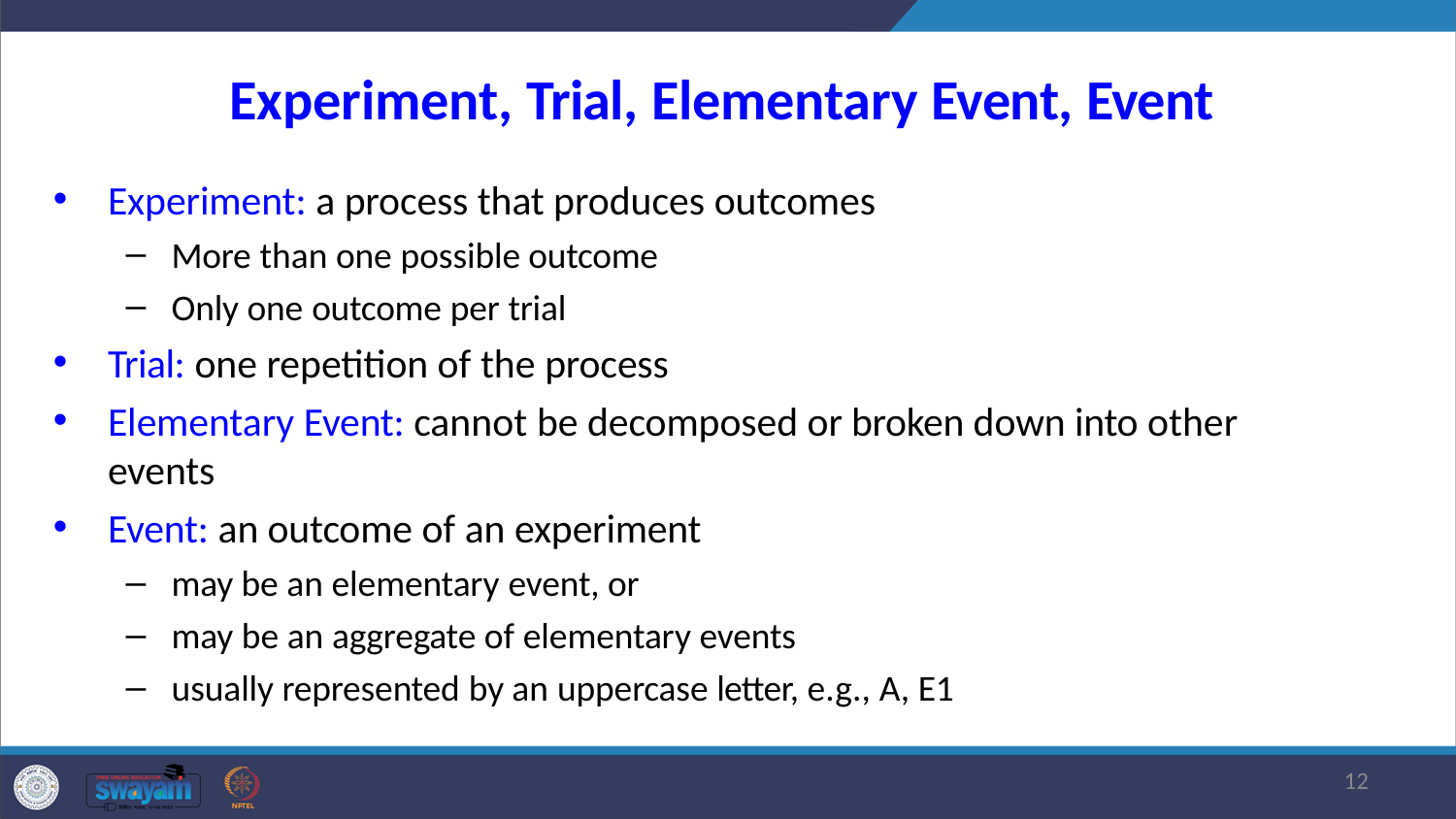

# Experiment, Trial, Elementary Event, Event
Experiment: a process that produces outcomes
More than one possible outcome
Only one outcome per trial
Trial: one repetition of the process
Elementary Event: cannot be decomposed or broken down into other  events
Event: an outcome of an experiment
may be an elementary event, or
may be an aggregate of elementary events
usually represented by an uppercase letter, e.g., A, E1
12